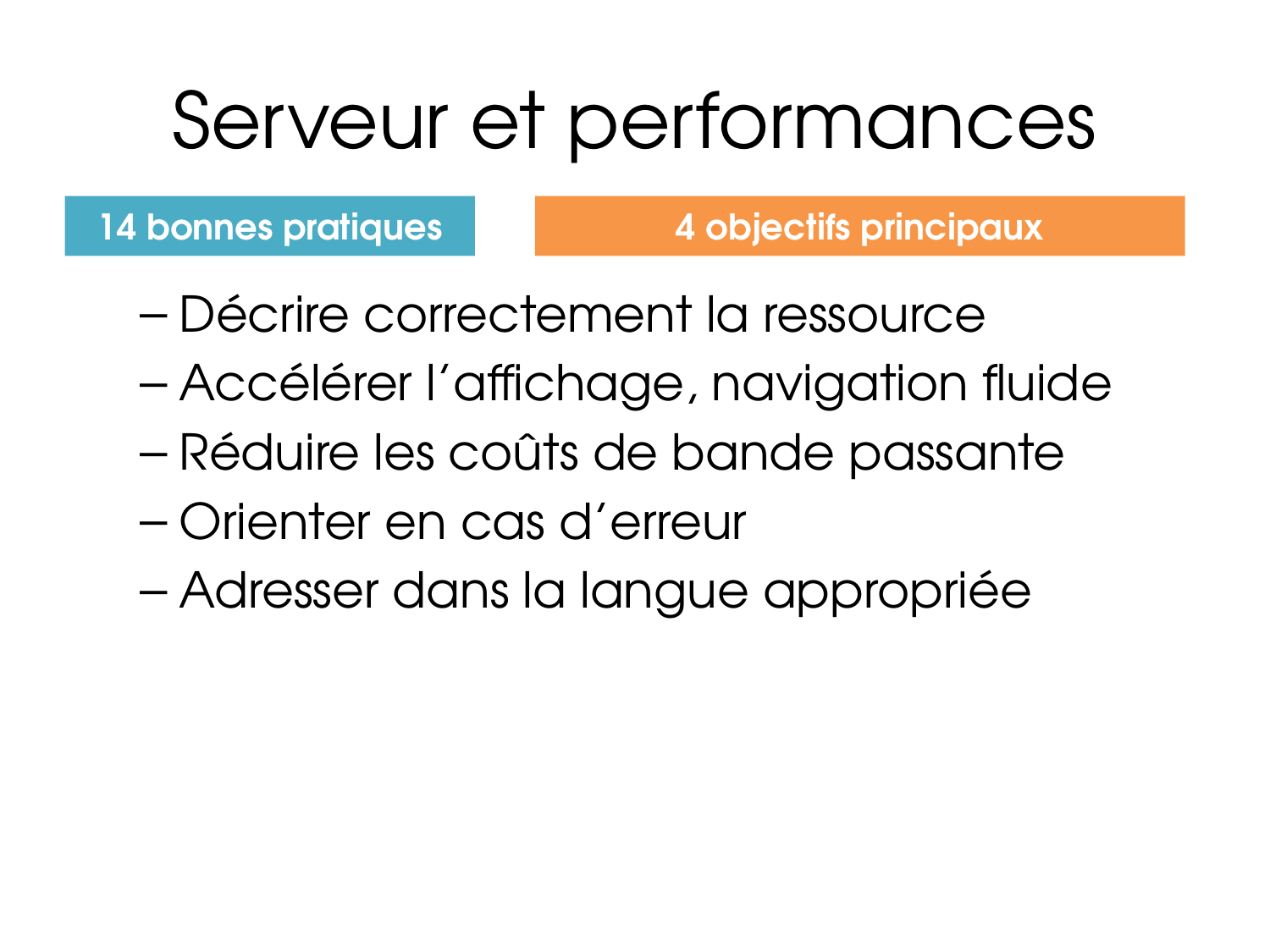

# Serveur et performances
14 bonnes pratiques
4 objectifs principaux
Décrire correctement la ressource
Accélérer l’affichage, navigation fluide
Réduire les coûts de bande passante
Orienter en cas d’erreur
Adresser dans la langue appropriée